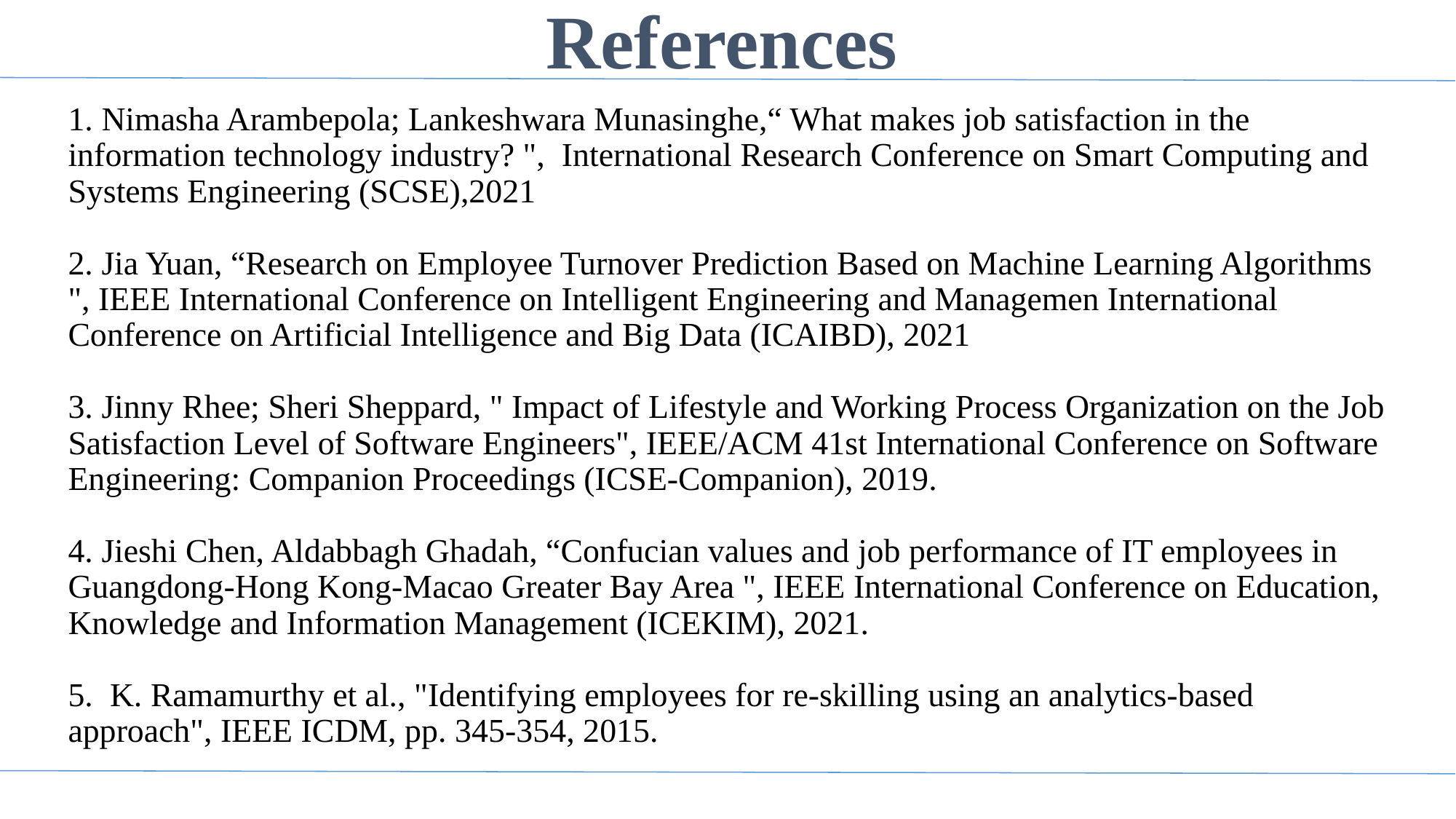

References
1. Nimasha Arambepola; Lankeshwara Munasinghe,“ What makes job satisfaction in the information technology industry? ",  International Research Conference on Smart Computing and Systems Engineering (SCSE),2021
2. Jia Yuan, “Research on Employee Turnover Prediction Based on Machine Learning Algorithms ", IEEE International Conference on Intelligent Engineering and Managemen International Conference on Artificial Intelligence and Big Data (ICAIBD), 2021
3. Jinny Rhee; Sheri Sheppard, " Impact of Lifestyle and Working Process Organization on the Job Satisfaction Level of Software Engineers", IEEE/ACM 41st International Conference on Software Engineering: Companion Proceedings (ICSE-Companion), 2019.
4. Jieshi Chen, Aldabbagh Ghadah, “Confucian values and job performance of IT employees in Guangdong-Hong Kong-Macao Greater Bay Area ", IEEE International Conference on Education, Knowledge and Information Management (ICEKIM), 2021.
5.  K. Ramamurthy et al., "Identifying employees for re-skilling using an analytics-based approach", IEEE ICDM, pp. 345-354, 2015.